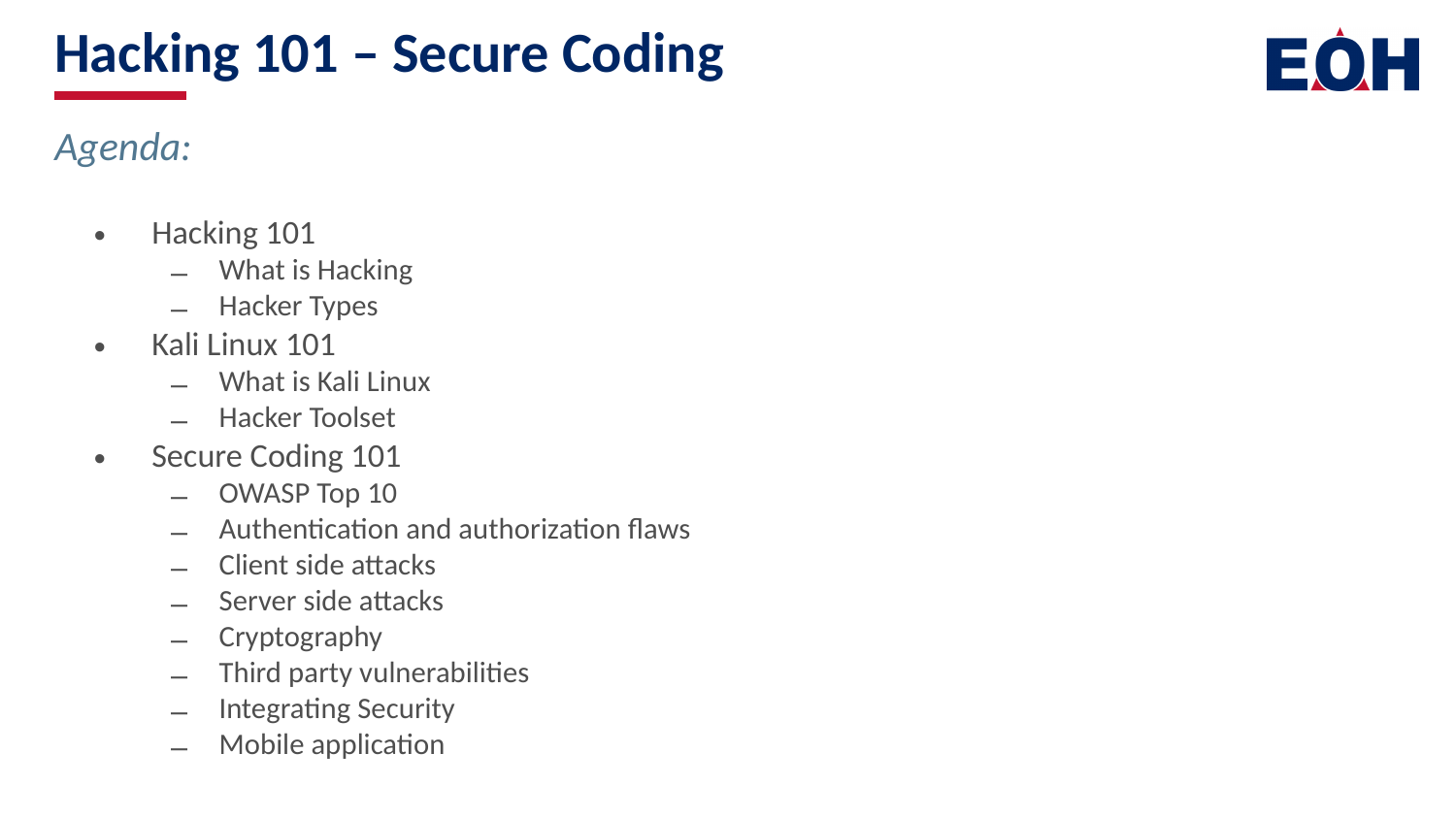

# Hacking 101 – Secure Coding
Agenda:
Hacking 101
What is Hacking
Hacker Types
Kali Linux 101
What is Kali Linux
Hacker Toolset
Secure Coding 101
OWASP Top 10
Authentication and authorization flaws
Client side attacks
Server side attacks
Cryptography
Third party vulnerabilities
Integrating Security
Mobile application